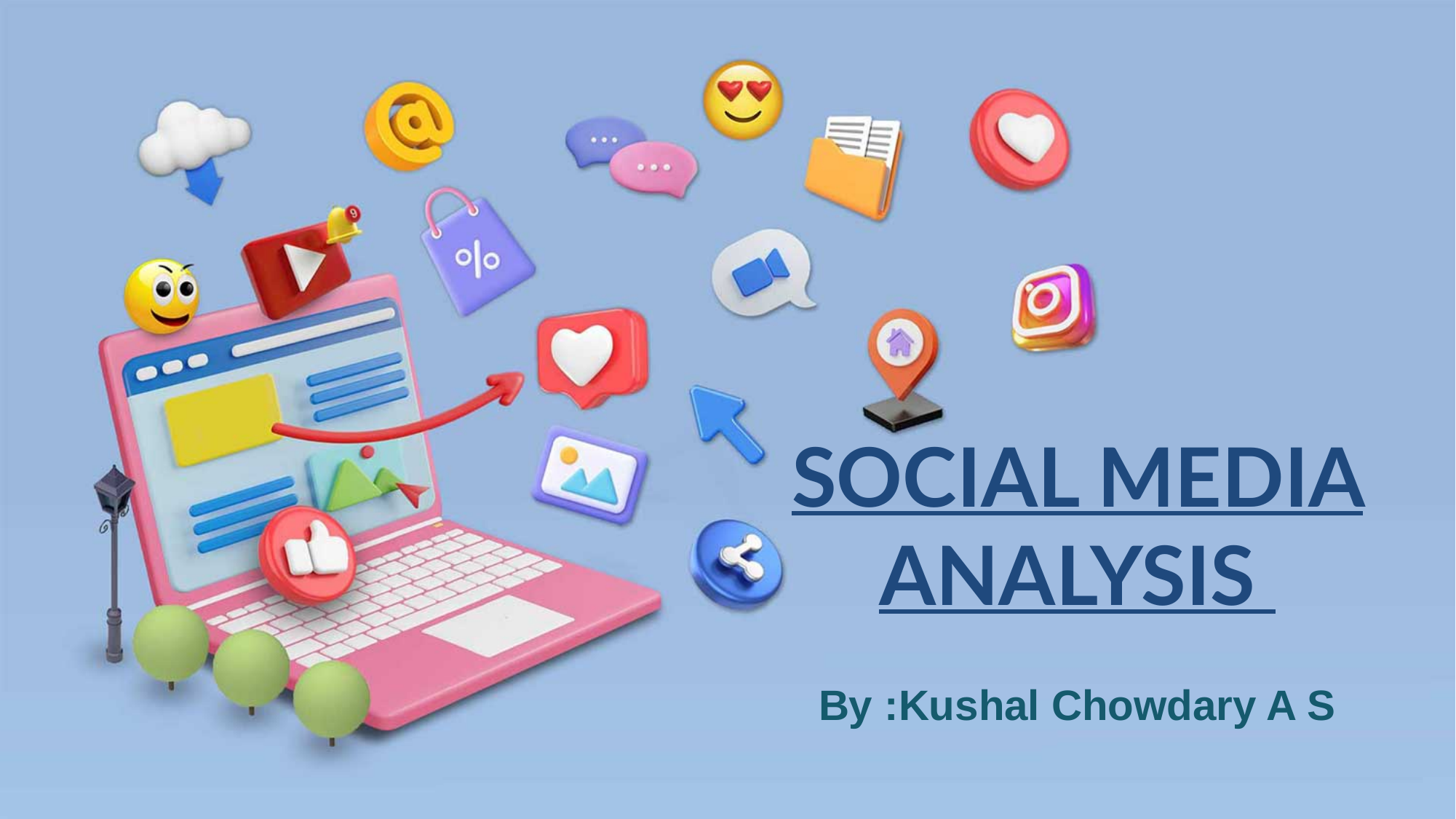

SOCIAL MEDIA ANALYSIS
By :Kushal Chowdary A S